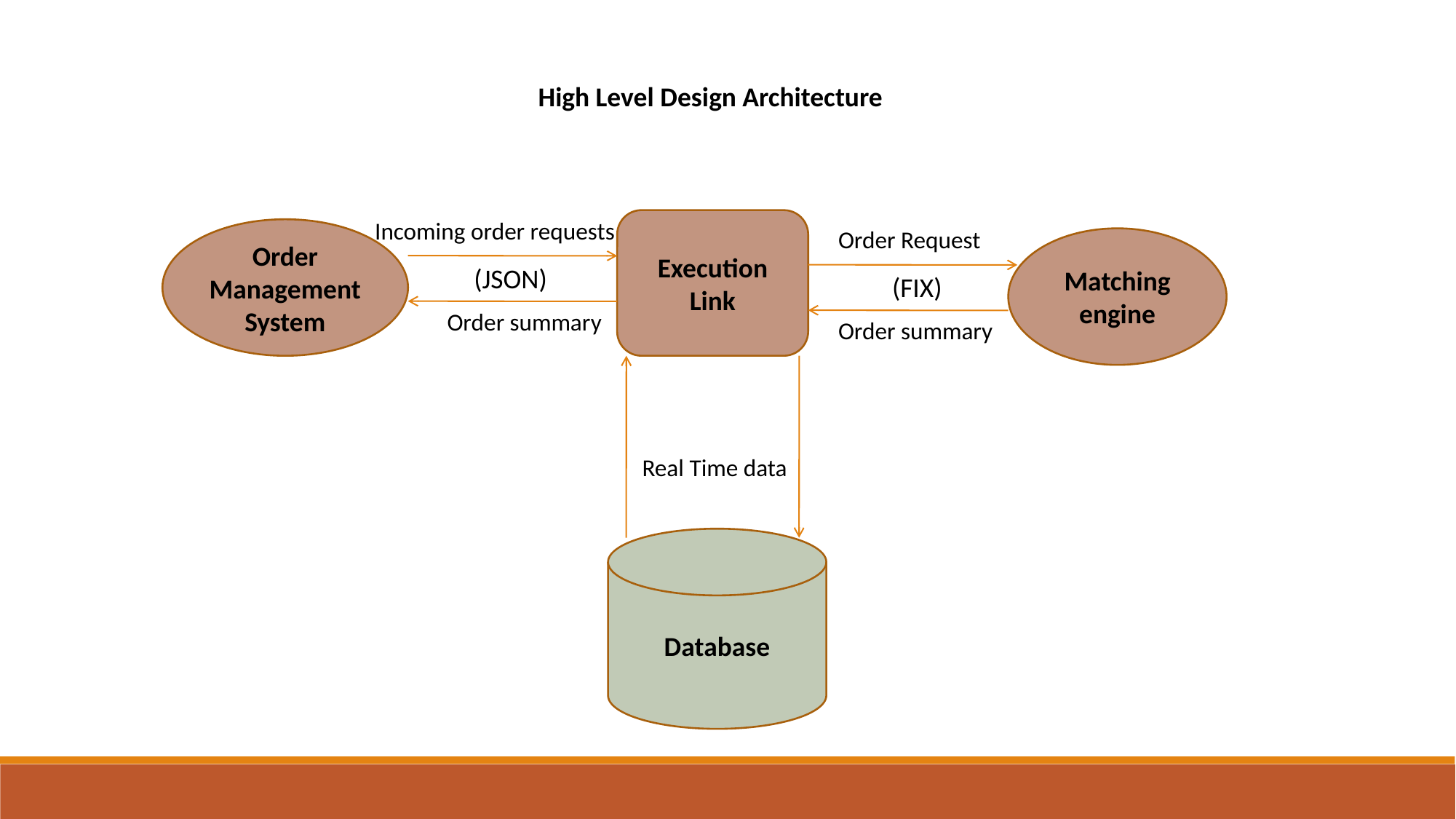

High Level Design Architecture
Incoming order requests
Execution Link
Order Management System
Order Request
Matching engine
(JSON)
(FIX)
Order summary
Order summary
Real Time data
Database